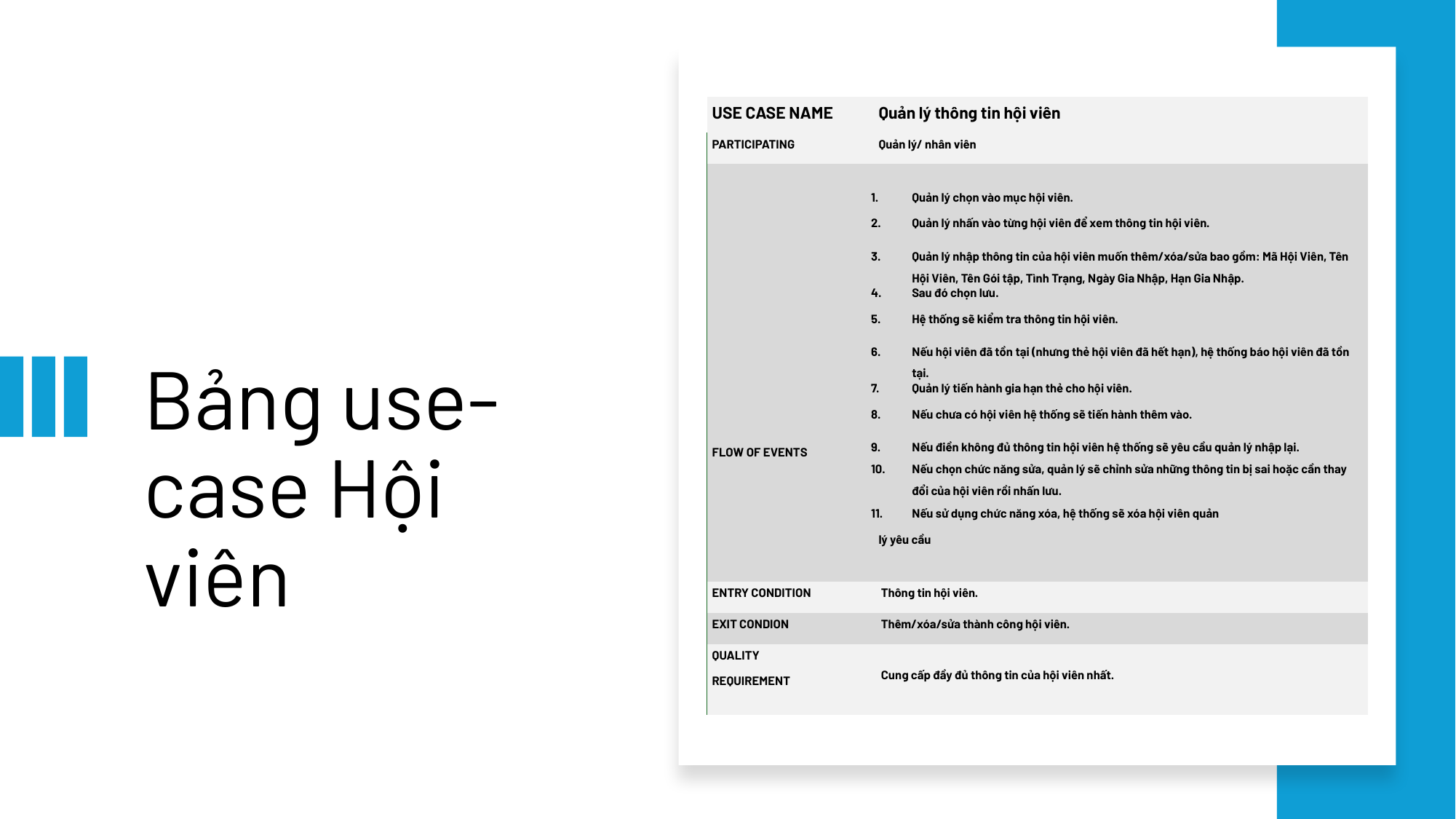

| USE CASE NAME | Quản lý thông tin hội viên |
| --- | --- |
| PARTICIPATING | Quản lý/ nhân viên |
| FLOW OF EVENTS | Quản lý chọn vào mục hội viên. Quản lý nhấn vào từng hội viên để xem thông tin hội viên. Quản lý nhập thông tin của hội viên muốn thêm/xóa/sửa bao gồm: Mã Hội Viên, Tên Hội Viên, Tên Gói tập, Tình Trạng, Ngày Gia Nhập, Hạn Gia Nhập. Sau đó chọn lưu. Hệ thống sẽ kiểm tra thông tin hội viên. Nếu hội viên đã tồn tại (nhưng thẻ hội viên đã hết hạn), hệ thống báo hội viên đã tồn tại. Quản lý tiến hành gia hạn thẻ cho hội viên. Nếu chưa có hội viên hệ thống sẽ tiến hành thêm vào. Nếu điền không đủ thông tin hội viên hệ thống sẽ yêu cầu quản lý nhập lại. Nếu chọn chức năng sửa, quản lý sẽ chỉnh sửa những thông tin bị sai hoặc cần thay đổi của hội viên rồi nhấn lưu. Nếu sử dụng chức năng xóa, hệ thống sẽ xóa hội viên quản lý yêu cầu |
| ENTRY CONDITION | Thông tin hội viên. |
| EXIT CONDION | Thêm/xóa/sửa thành công hội viên. |
| QUALITY REQUIREMENT | Cung cấp đầy đủ thông tin của hội viên nhất. |
# Bảng use-case Hội viên